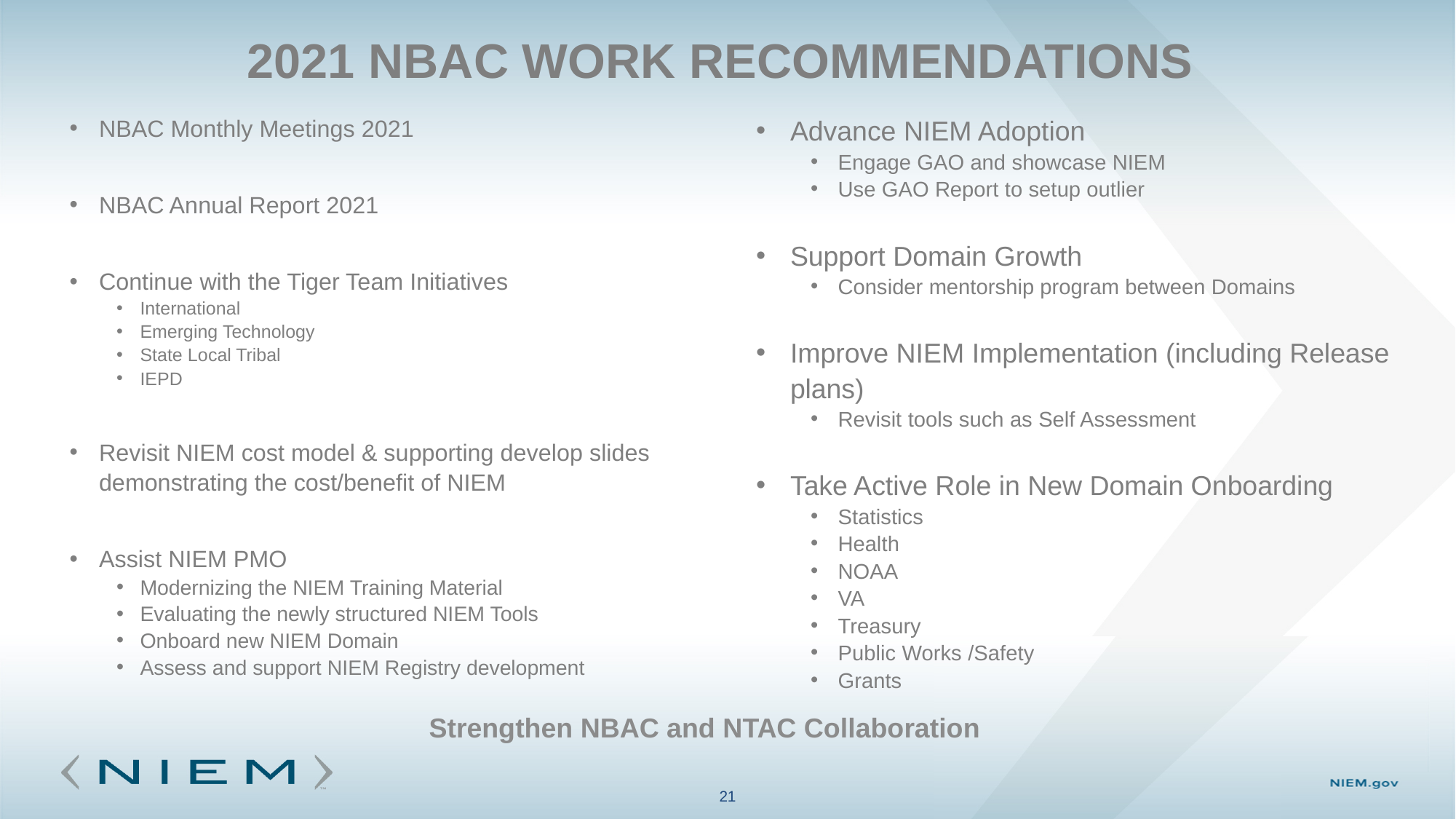

# 2021 NBAC work Recommendations
NBAC Monthly Meetings 2021

NBAC Annual Report 2021

Continue with the Tiger Team Initiatives
International
Emerging Technology
State Local Tribal
IEPD

Revisit NIEM cost model & supporting develop slides demonstrating the cost/benefit of NIEM

Assist NIEM PMO
Modernizing the NIEM Training Material
Evaluating the newly structured NIEM Tools
Onboard new NIEM Domain
Assess and support NIEM Registry development
Advance NIEM Adoption
Engage GAO and showcase NIEM
Use GAO Report to setup outlier

Support Domain Growth
Consider mentorship program between Domains

Improve NIEM Implementation (including Release plans)
Revisit tools such as Self Assessment

Take Active Role in New Domain Onboarding
Statistics
Health
NOAA
VA
Treasury
Public Works /Safety
Grants

Strengthen NBAC and NTAC Collaboration
21